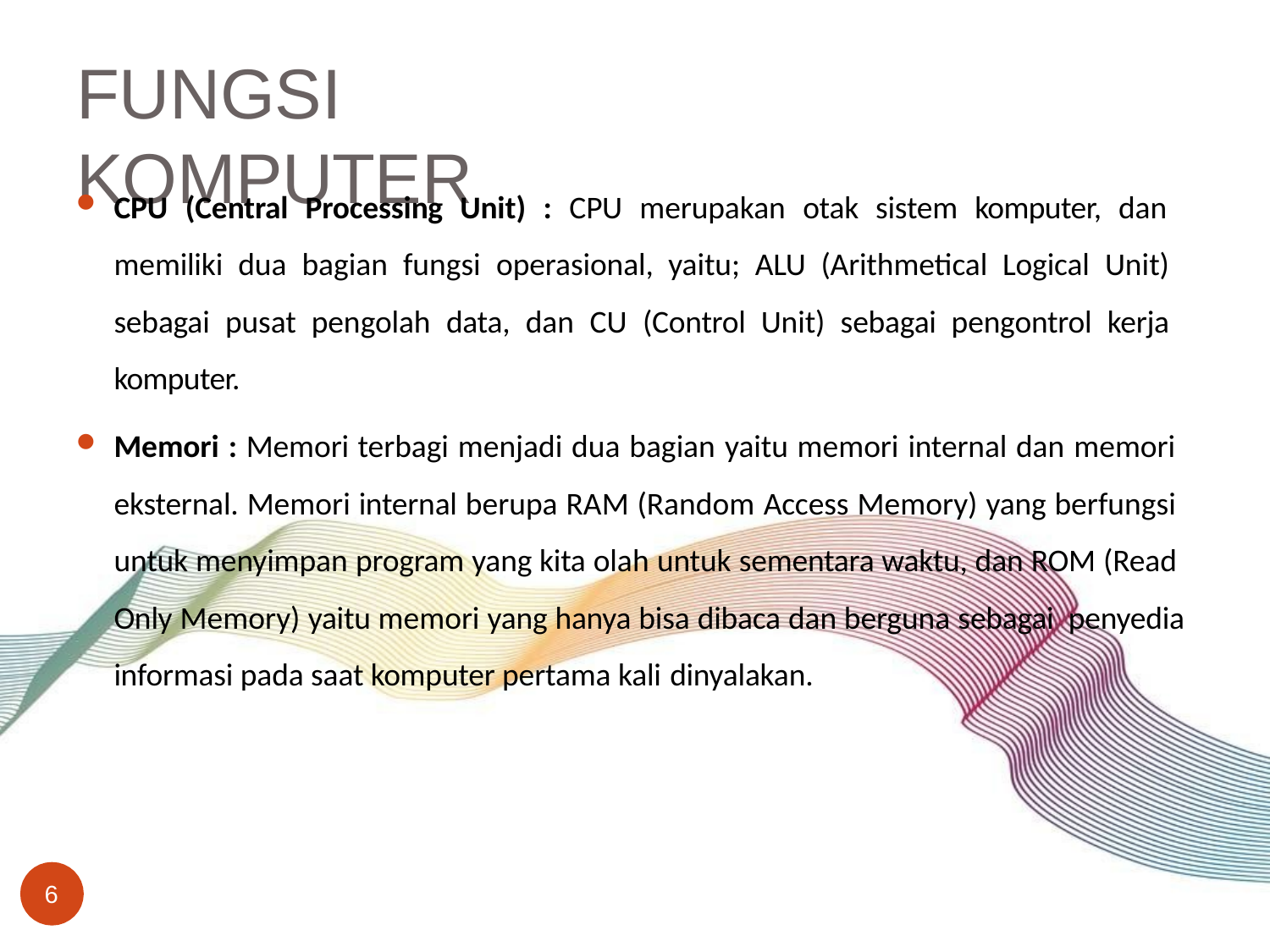

# FUNGSI KOMPUTER
CPU (Central Processing Unit) : CPU merupakan otak sistem komputer, dan  memiliki dua bagian fungsi operasional, yaitu; ALU (Arithmetical Logical Unit)  sebagai pusat pengolah data, dan CU (Control Unit) sebagai pengontrol kerja  komputer.
Memori : Memori terbagi menjadi dua bagian yaitu memori internal dan memori  eksternal. Memori internal berupa RAM (Random Access Memory) yang berfungsi  untuk menyimpan program yang kita olah untuk sementara waktu, dan ROM (Read  Only Memory) yaitu memori yang hanya bisa dibaca dan berguna sebagai  penyedia informasi pada saat komputer pertama kali dinyalakan.

6